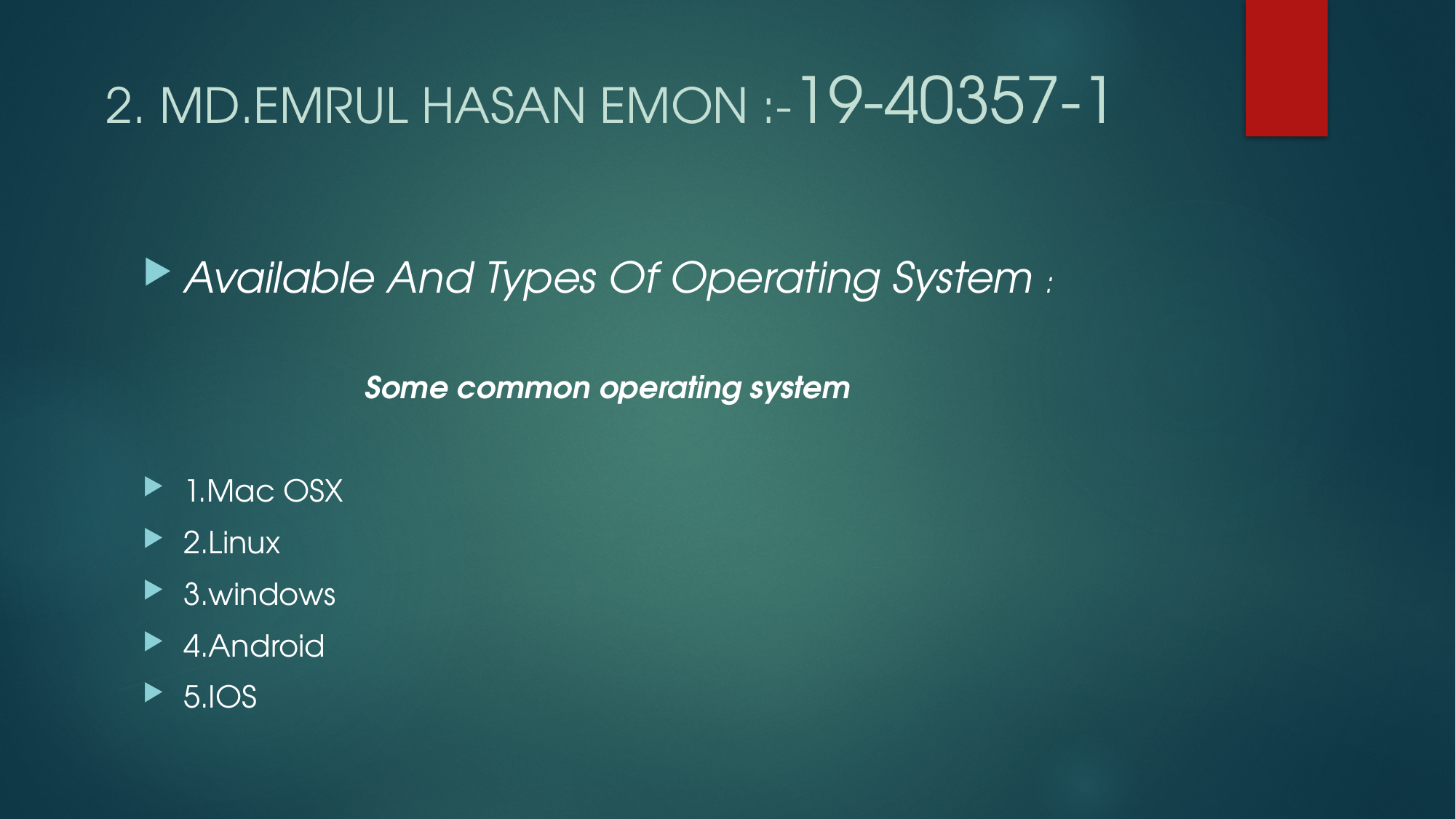

# 2. MD.EMRUL HASAN EMON :-19-40357-1
Available And Types Of Operating System :

                          Some common operating system

1.Mac OSX
2.Linux
3.windows
4.Android
5.IOS